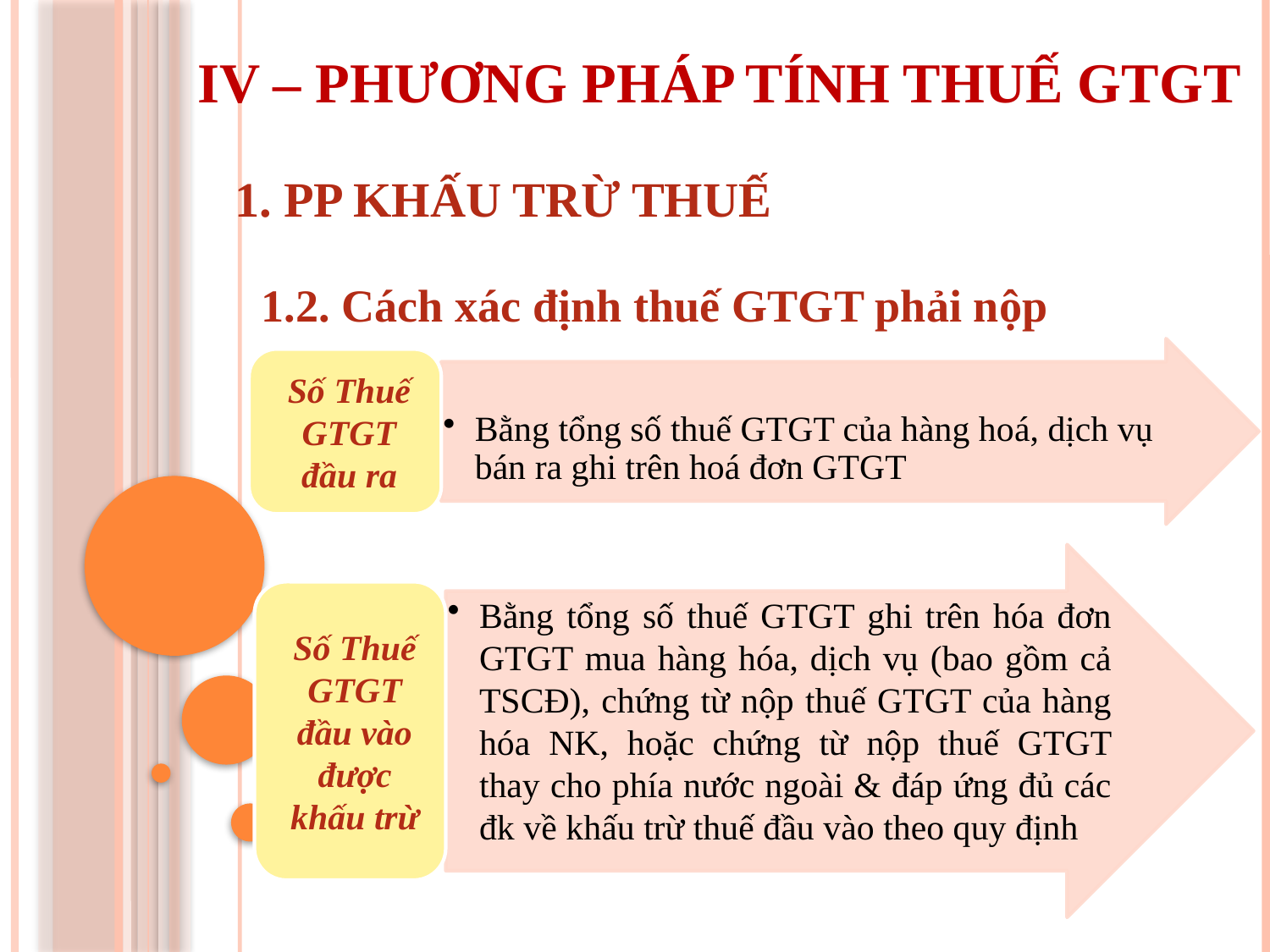

IV – PHƯƠNG PHÁP TÍNH THUẾ GTGT
1. PP KHẤU TRỪ THUẾ
1.2. Cách xác định thuế GTGT phải nộp

Bằng tổng số thuế GTGT của hàng hoá, dịch vụ bán ra ghi trên hoá đơn GTGT
Số Thuế GTGT đầu ra
Bằng tổng số thuế GTGT ghi trên hóa đơn GTGT mua hàng hóa, dịch vụ (bao gồm cả TSCĐ), chứng từ nộp thuế GTGT của hàng hóa NK, hoặc chứng từ nộp thuế GTGT thay cho phía nước ngoài & đáp ứng đủ các đk về khấu trừ thuế đầu vào theo quy định
Số Thuế GTGT đầu vào được khấu trừ